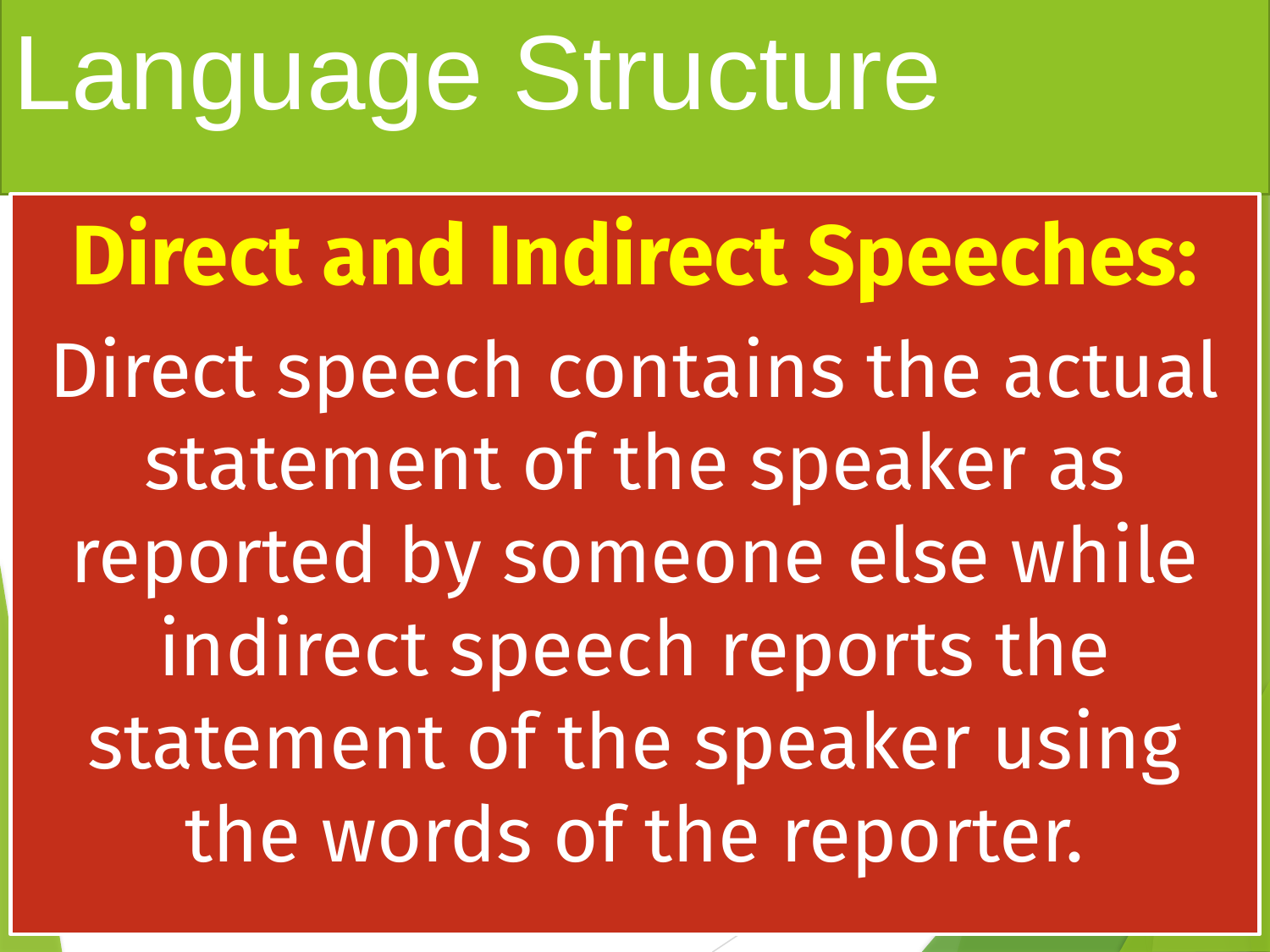

# Language Structure
Direct and Indirect Speeches:
Direct speech contains the actual statement of the speaker as reported by someone else while indirect speech reports the statement of the speaker using the words of the reporter.